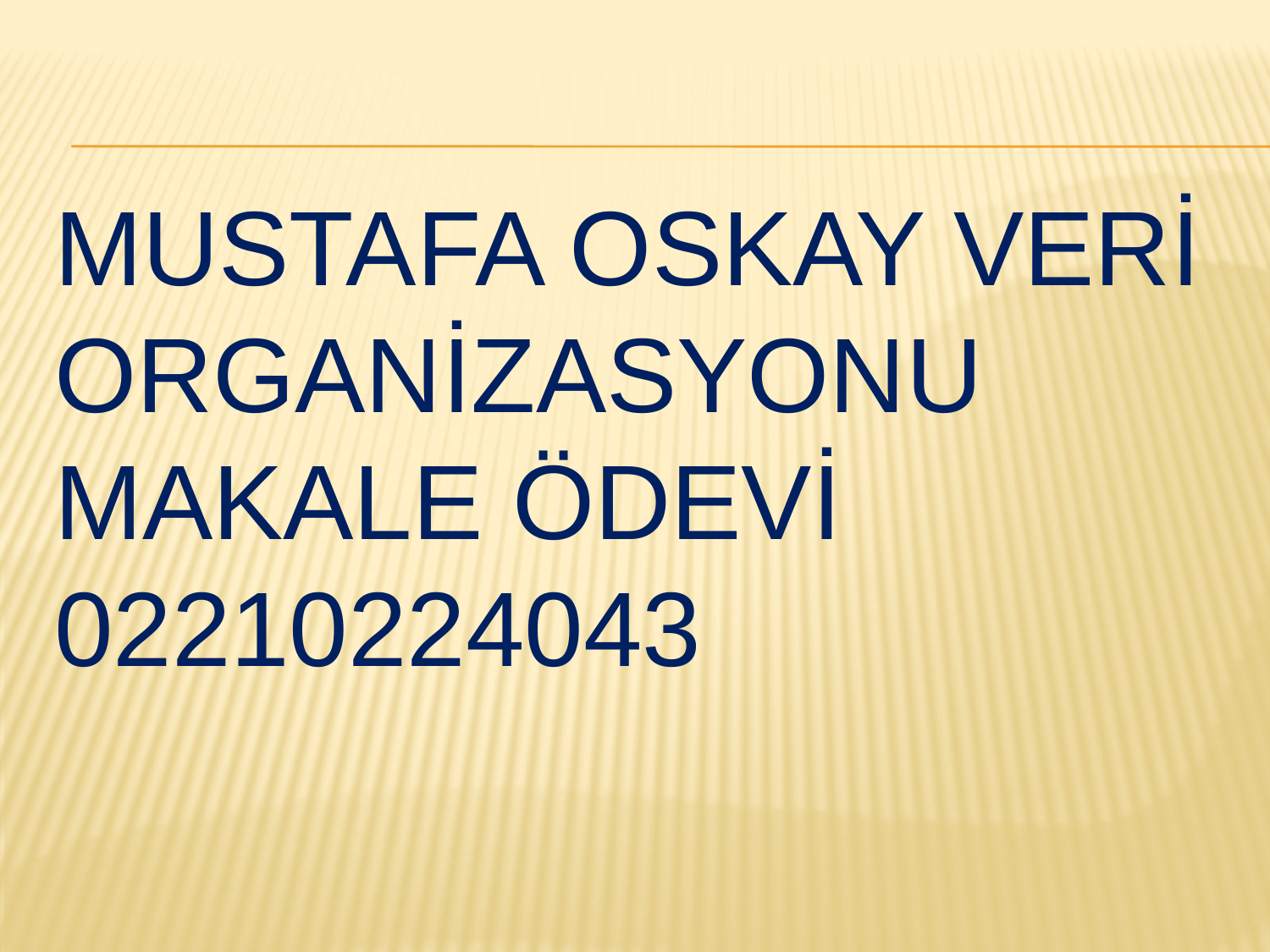

# Mustafa oskay veri organizasyonu makale ödevi 02210224043